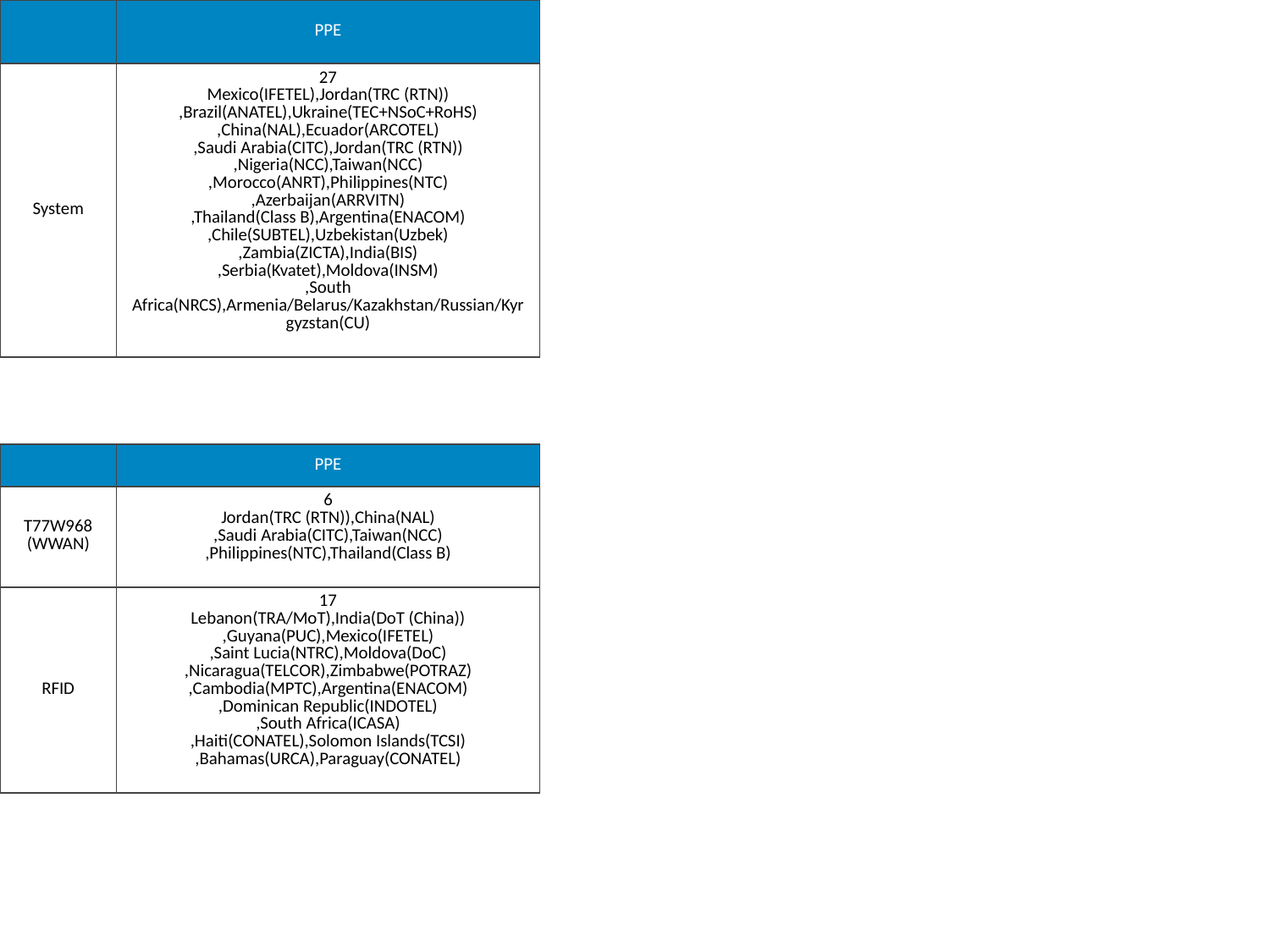

|  | PPE |
| --- | --- |
| System | 27 Mexico(IFETEL),Jordan(TRC (RTN)) ,Brazil(ANATEL),Ukraine(TEC+NSoC+RoHS) ,China(NAL),Ecuador(ARCOTEL) ,Saudi Arabia(CITC),Jordan(TRC (RTN)) ,Nigeria(NCC),Taiwan(NCC) ,Morocco(ANRT),Philippines(NTC) ,Azerbaijan(ARRVITN) ,Thailand(Class B),Argentina(ENACOM) ,Chile(SUBTEL),Uzbekistan(Uzbek) ,Zambia(ZICTA),India(BIS) ,Serbia(Kvatet),Moldova(INSM) ,South Africa(NRCS),Armenia/Belarus/Kazakhstan/Russian/Kyrgyzstan(CU) |
| RFD | 2021-03-24 00:00:00 |
| --- | --- |
| RTS | 2021-04-19 00:00:00 |
| RTO | 2021-04-19 00:00:00 |
#
|  | PPE |
| --- | --- |
| T77W968 (WWAN) | 6 Jordan(TRC (RTN)),China(NAL) ,Saudi Arabia(CITC),Taiwan(NCC) ,Philippines(NTC),Thailand(Class B) |
| RFID | 17 Lebanon(TRA/MoT),India(DoT (China)) ,Guyana(PUC),Mexico(IFETEL) ,Saint Lucia(NTRC),Moldova(DoC) ,Nicaragua(TELCOR),Zimbabwe(POTRAZ) ,Cambodia(MPTC),Argentina(ENACOM) ,Dominican Republic(INDOTEL) ,South Africa(ICASA) ,Haiti(CONATEL),Solomon Islands(TCSI) ,Bahamas(URCA),Paraguay(CONATEL) |